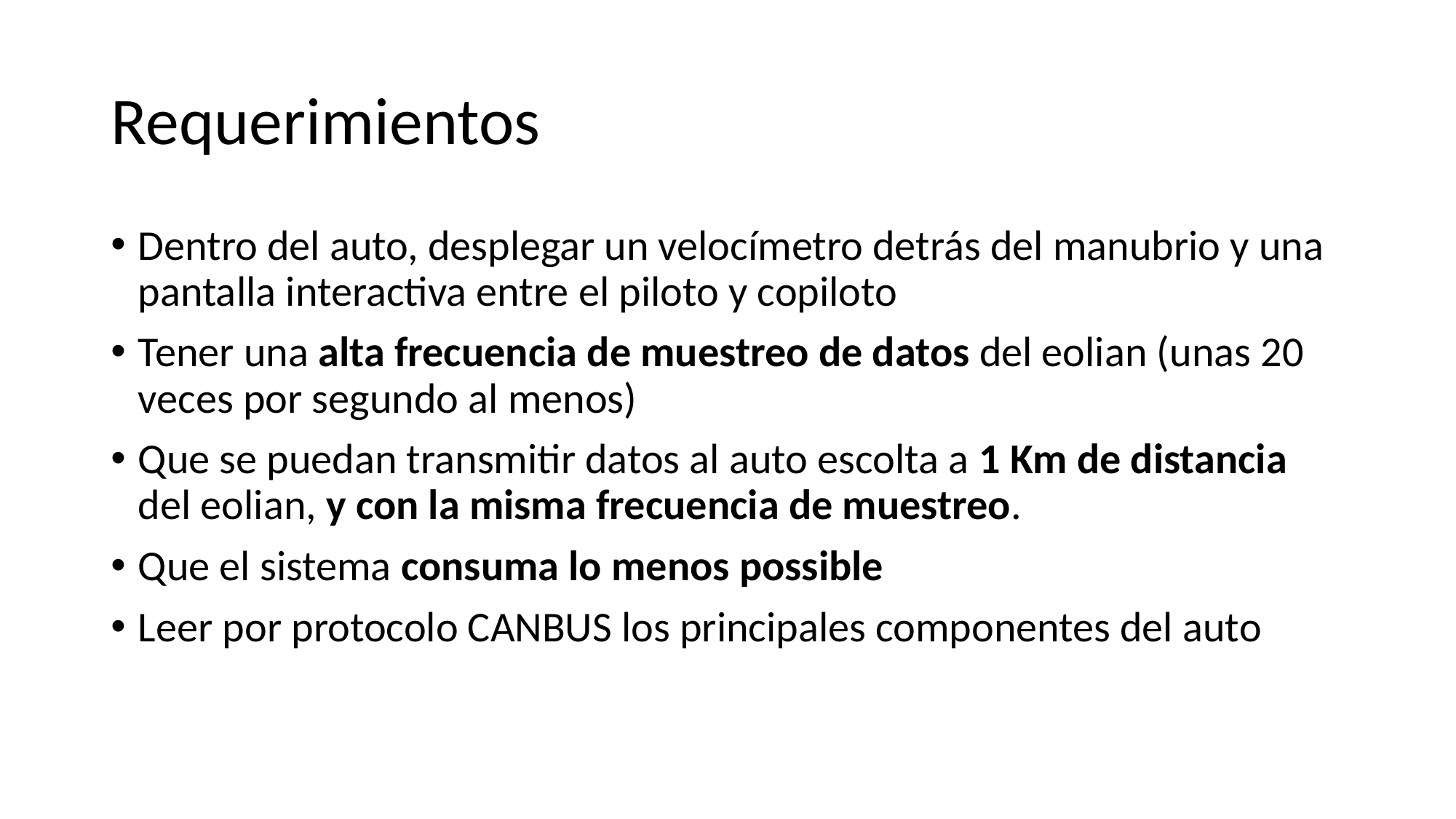

# Requerimientos
Dentro del auto, desplegar un velocímetro detrás del manubrio y una pantalla interactiva entre el piloto y copiloto
Tener una alta frecuencia de muestreo de datos del eolian (unas 20 veces por segundo al menos)
Que se puedan transmitir datos al auto escolta a 1 Km de distancia del eolian, y con la misma frecuencia de muestreo.
Que el sistema consuma lo menos possible
Leer por protocolo CANBUS los principales componentes del auto